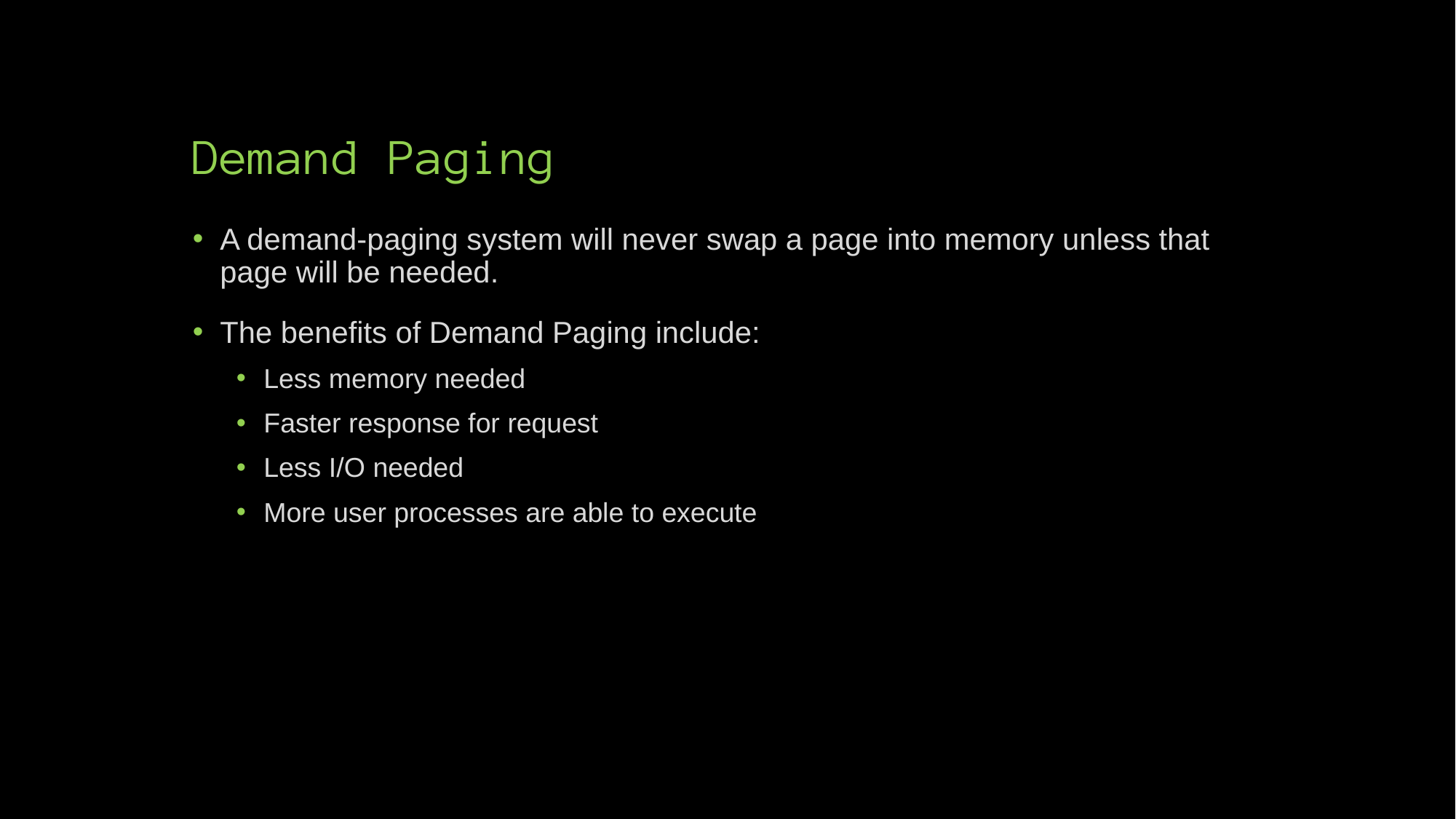

# Demand Paging
A demand-paging system will never swap a page into memory unless that page will be needed.
The benefits of Demand Paging include:
Less memory needed
Faster response for request
Less I/O needed
More user processes are able to execute